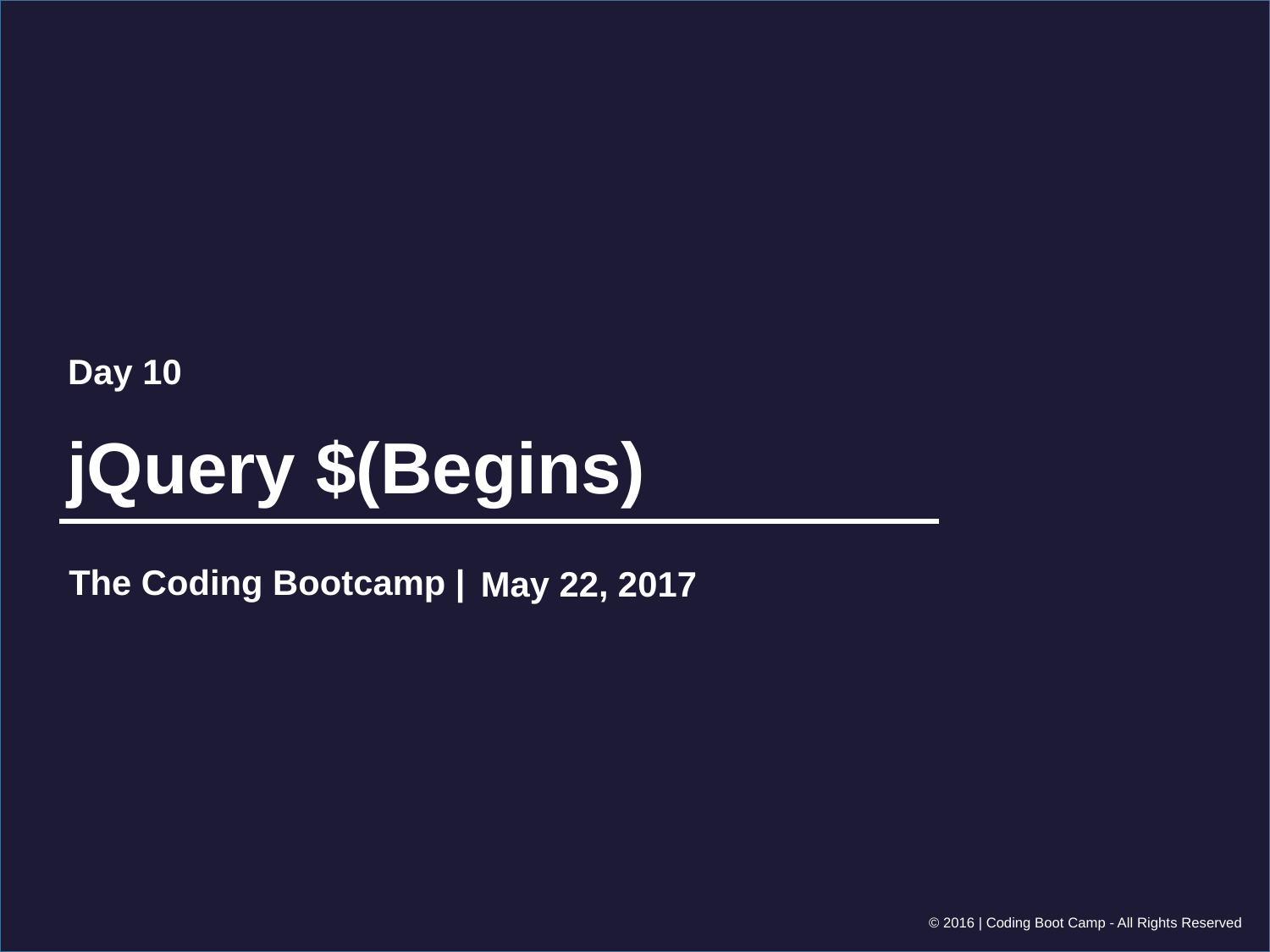

Day 10
# jQuery $(Begins)
May 22, 2017